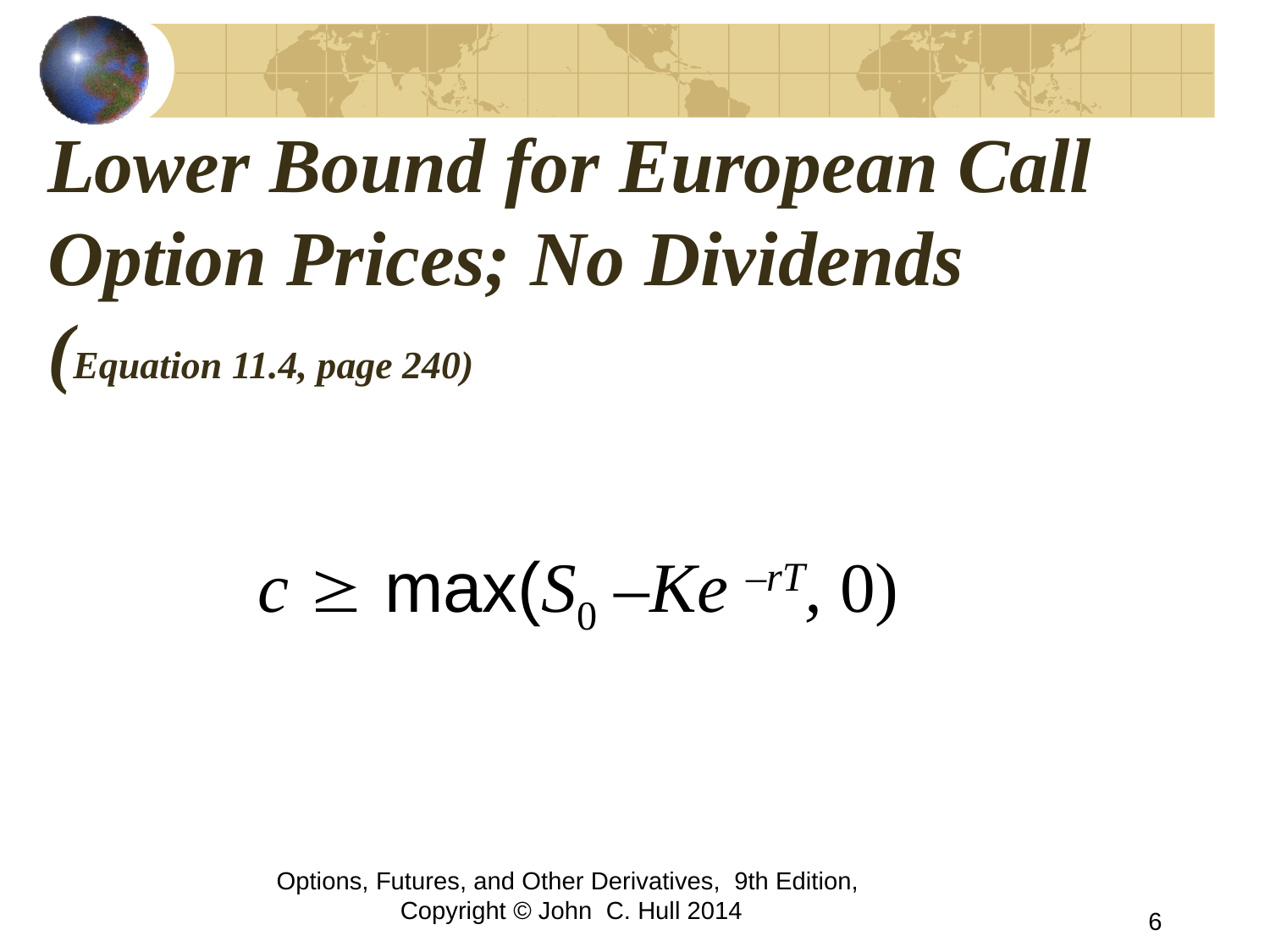

# Lower Bound for European Call Option Prices; No Dividends (Equation 11.4, page 240)
 c ≥ max(S0 –Ke –rT, 0)
Options, Futures, and Other Derivatives,  9th Edition,  Copyright © John  C. Hull 2014
6